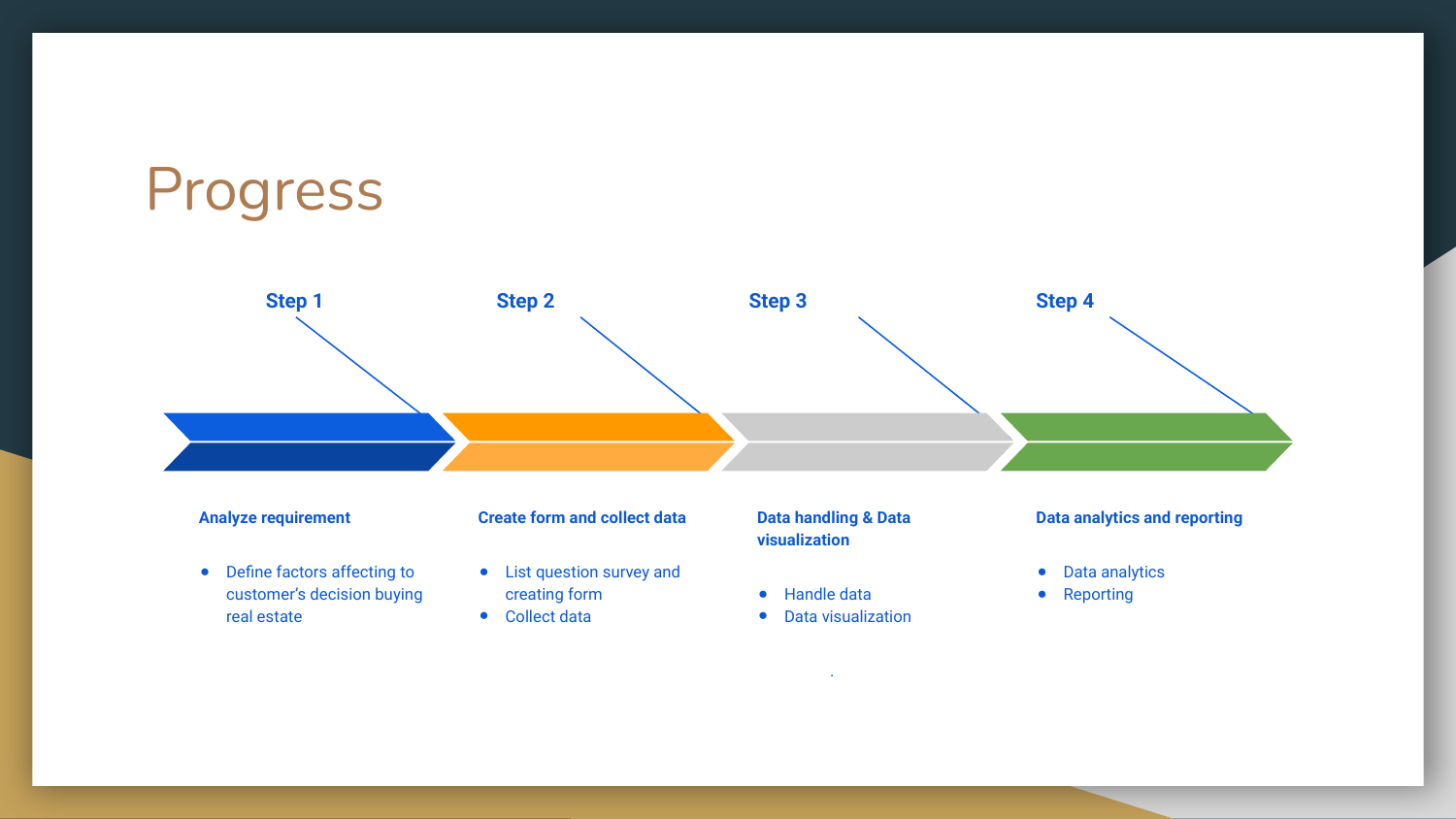

# Progress
 Step 1

Analyze requirement
Define factors affecting to customer’s decision buying real estate

Step 2

Create form and collect data
List question survey and creating form
Collect data
Step 3

Data handling & Data visualization
Handle data
Data visualization
.
Step 4

Data analytics and reporting
Data analytics
Reporting